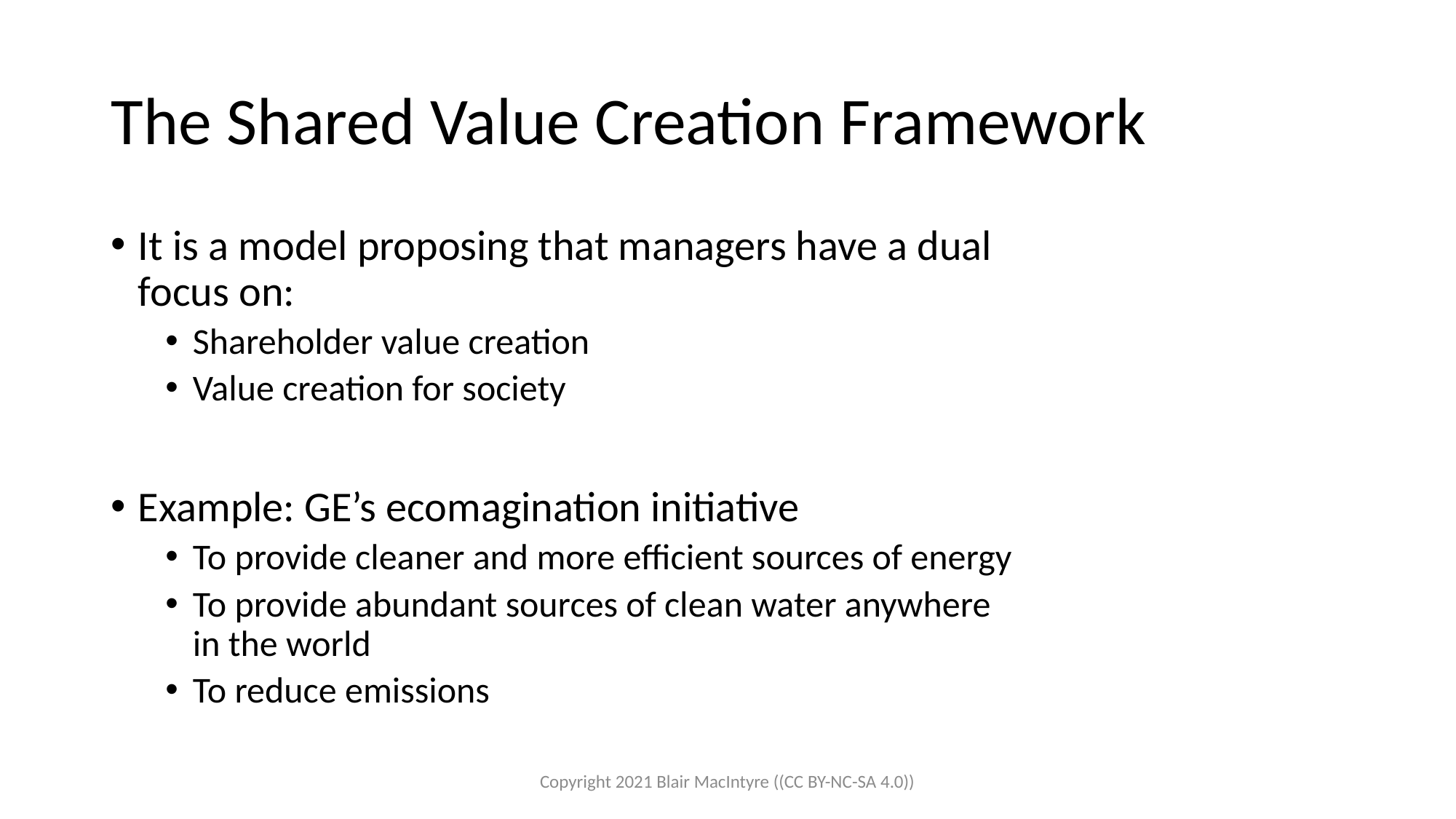

# The Shared Value Creation Framework
It is a model proposing that managers have a dual focus on:
Shareholder value creation
Value creation for society

Example: GE’s ecomagination initiative
To provide cleaner and more efficient sources of energy
To provide abundant sources of clean water anywhere in the world
To reduce emissions

Copyright 2021 Blair MacIntyre ((CC BY-NC-SA 4.0))